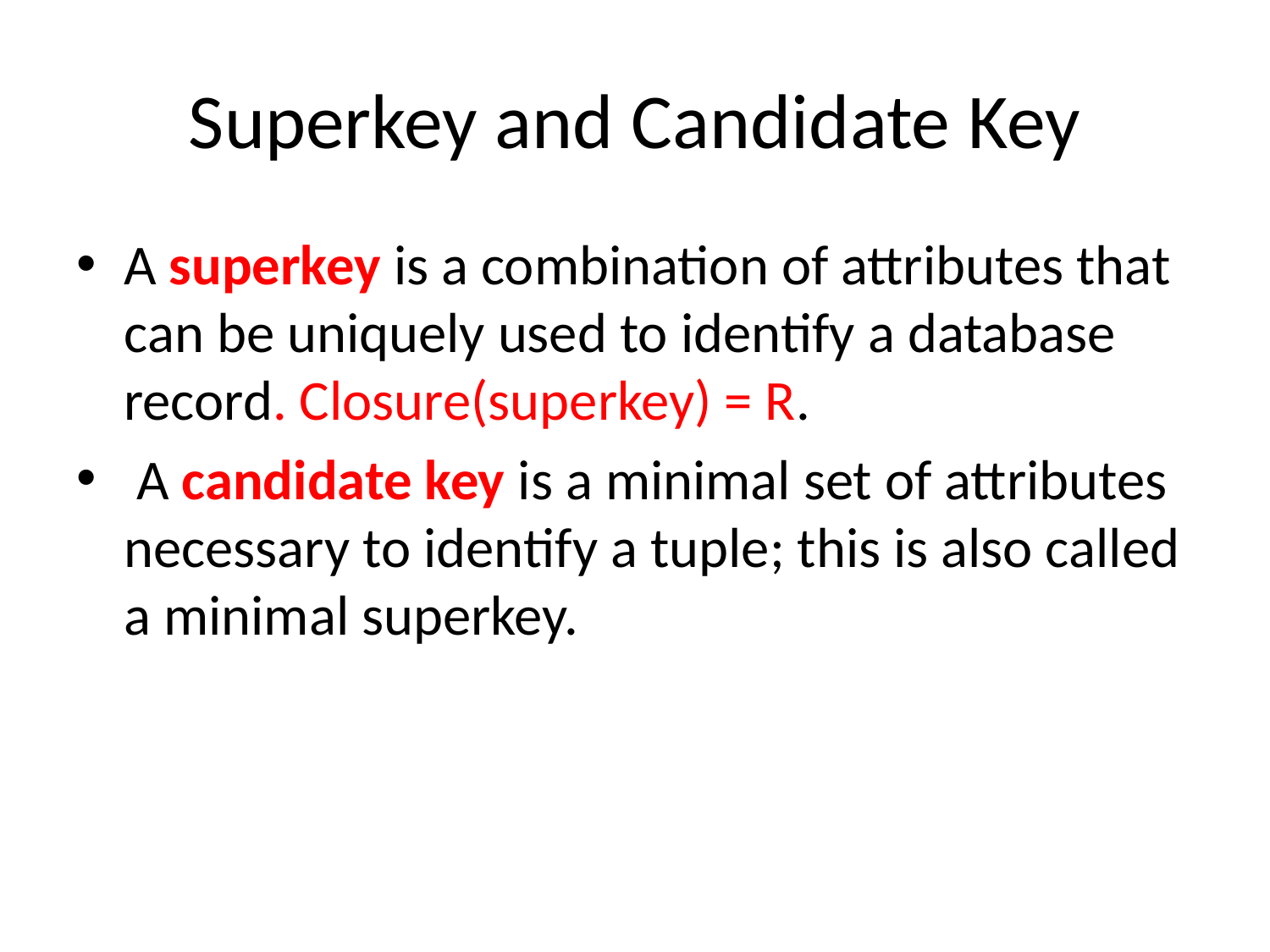

# Superkey and Candidate Key
A superkey is a combination of attributes that can be uniquely used to identify a database record. Closure(superkey) = R.
 A candidate key is a minimal set of attributes necessary to identify a tuple; this is also called a minimal superkey.